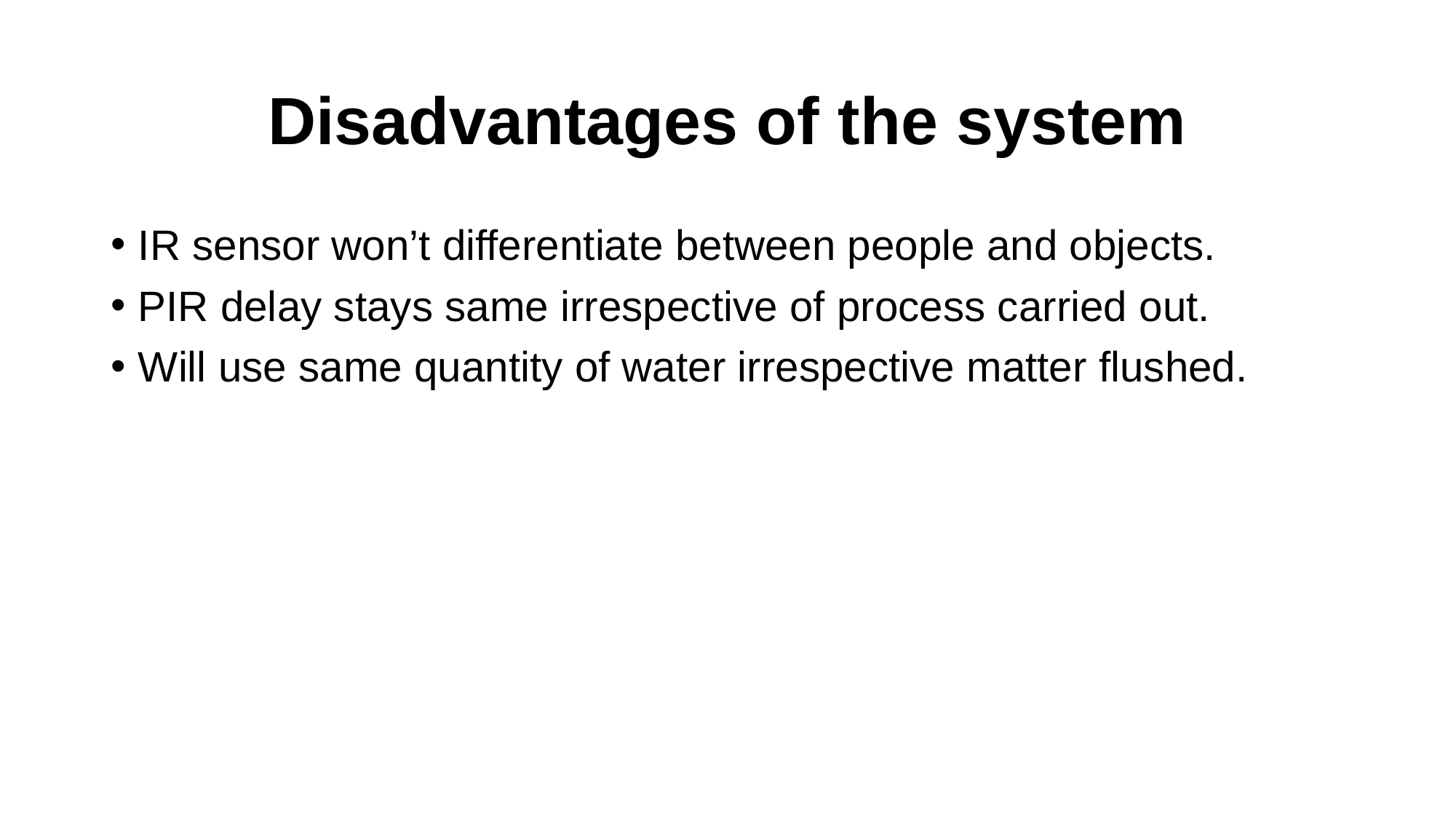

# Disadvantages of the system
IR sensor won’t differentiate between people and objects.
PIR delay stays same irrespective of process carried out.
Will use same quantity of water irrespective matter flushed.